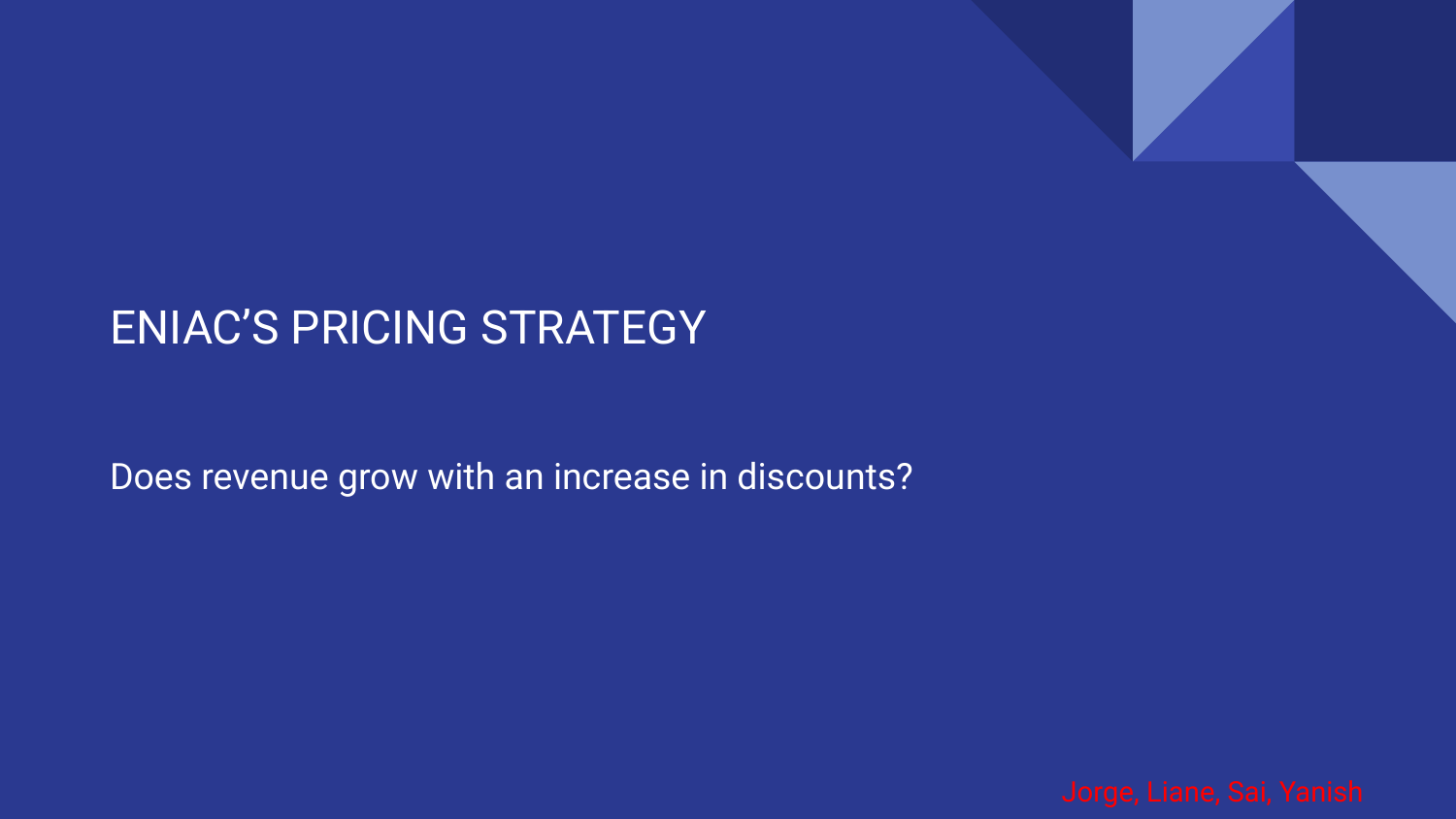

# ENIAC’S PRICING STRATEGY
Does revenue grow with an increase in discounts?
Jorge, Liane, Sai, Yanish